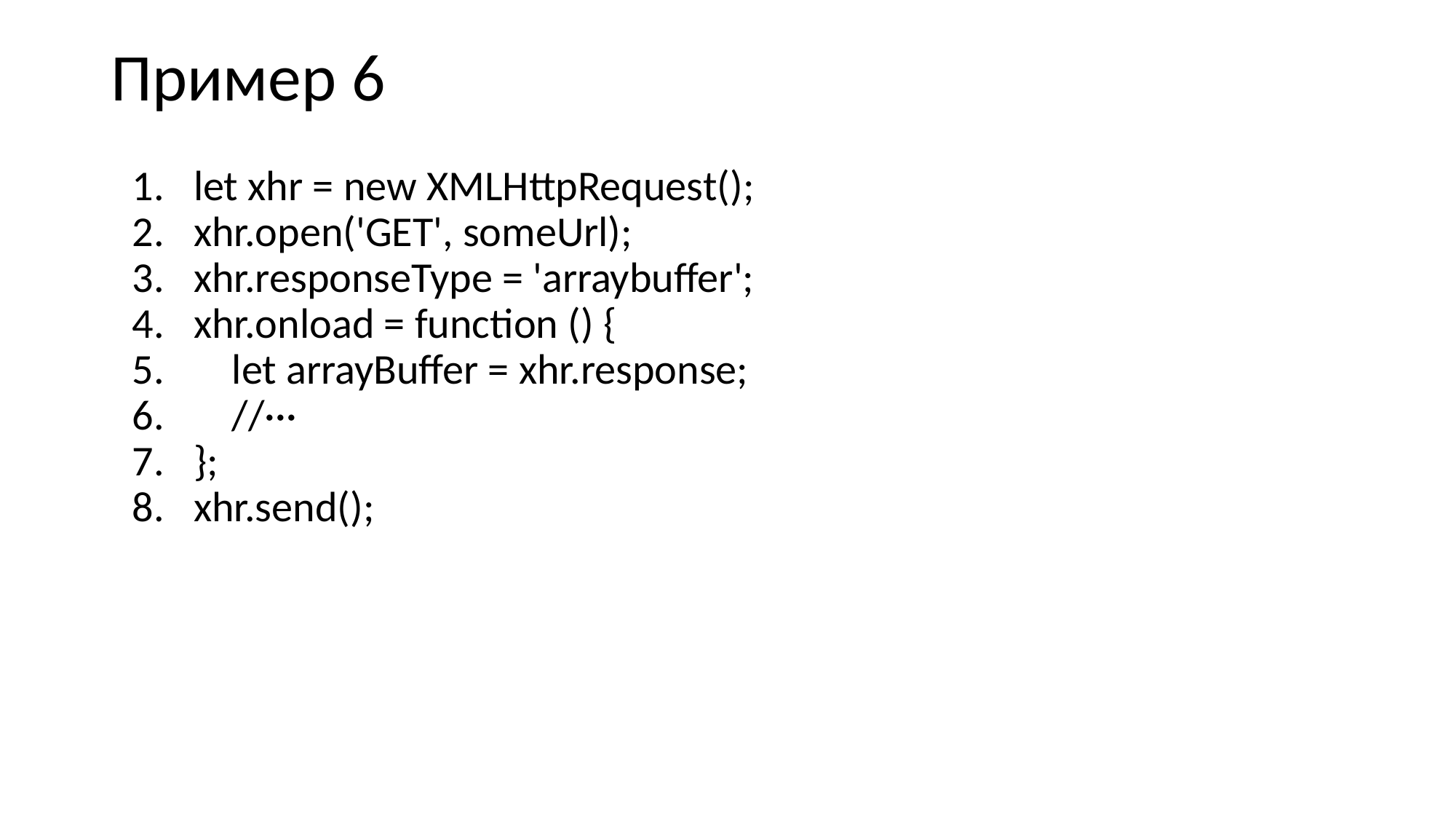

# Пример 6
let xhr = new XMLHttpRequest();
xhr.open('GET', someUrl);
xhr.responseType = 'arraybuffer';
xhr.onload = function () {
    let arrayBuffer = xhr.response;
    //···
};
xhr.send();